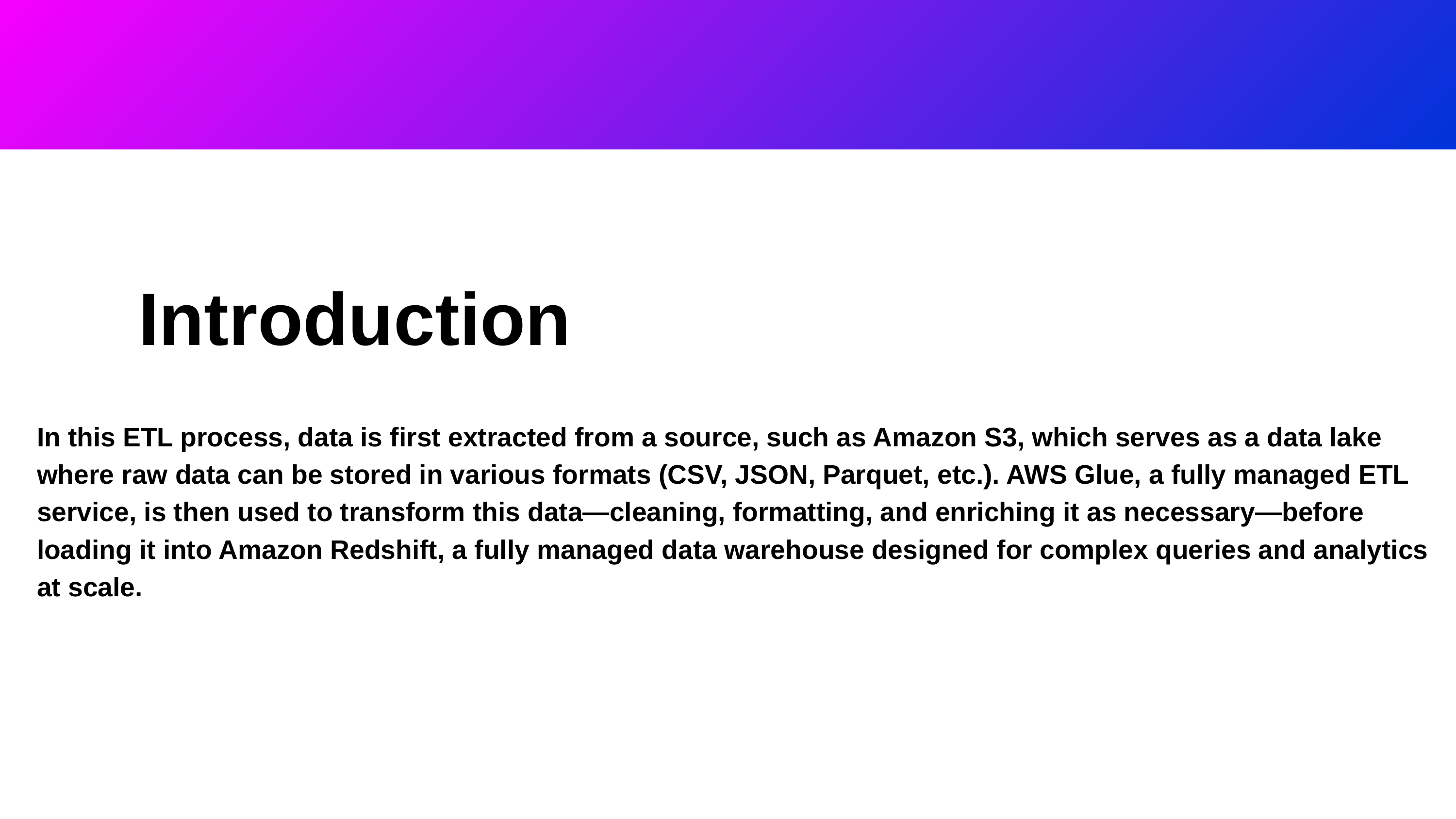

Introduction
In this ETL process, data is first extracted from a source, such as Amazon S3, which serves as a data lake where raw data can be stored in various formats (CSV, JSON, Parquet, etc.). AWS Glue, a fully managed ETL service, is then used to transform this data—cleaning, formatting, and enriching it as necessary—before loading it into Amazon Redshift, a fully managed data warehouse designed for complex queries and analytics at scale.